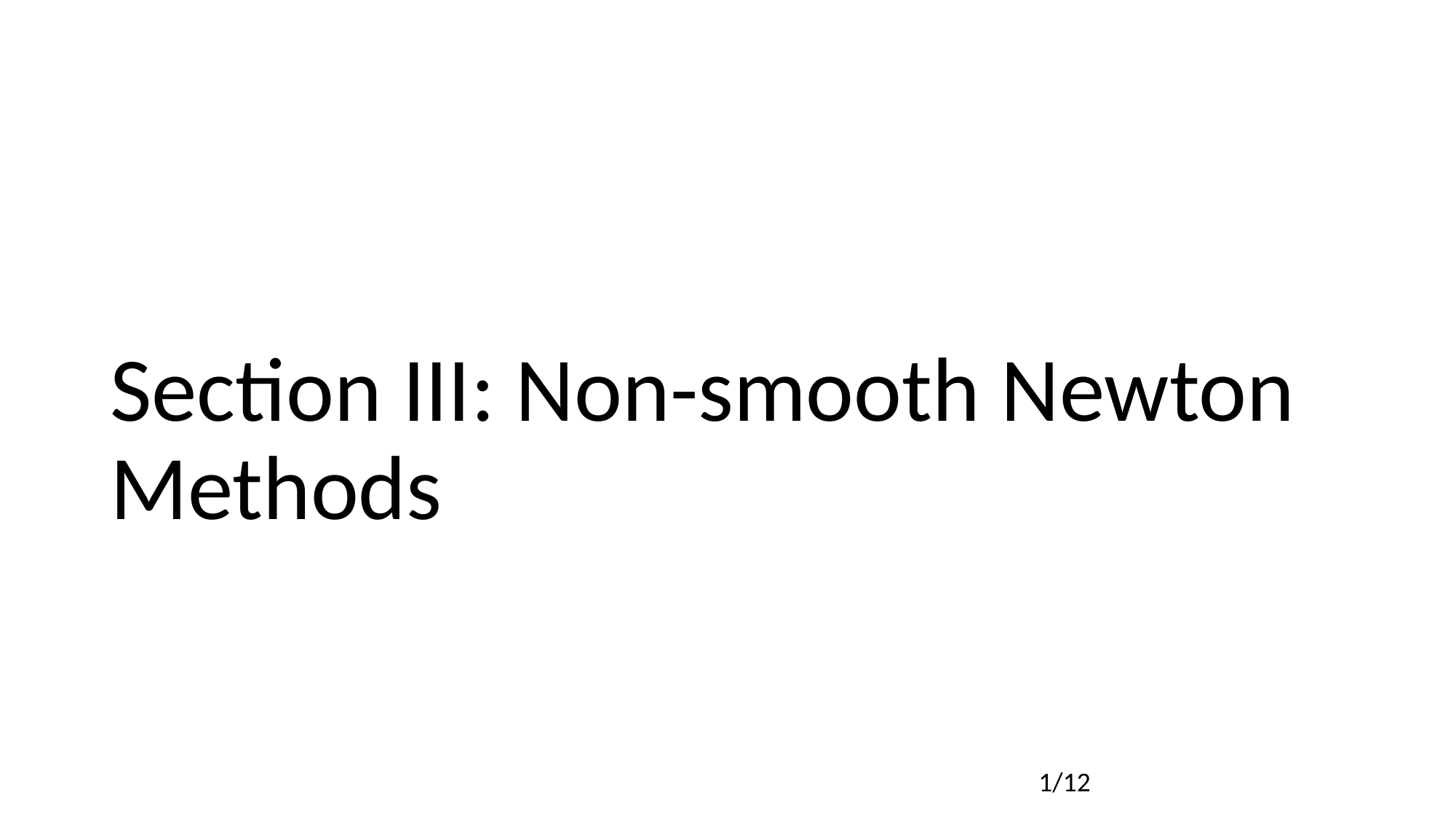

# Section III: Non-smooth Newton Methods

1/12